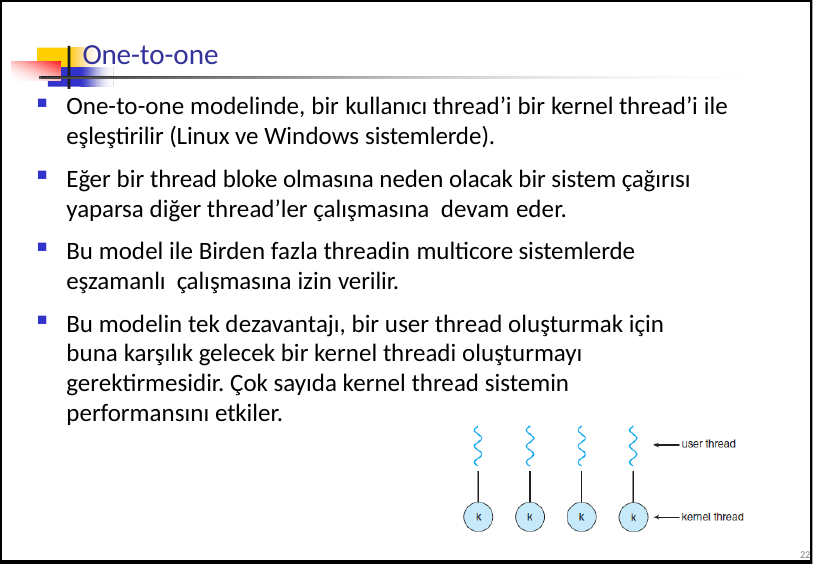

# One-to-one

One-to-one modelinde, bir kullanıcı thread’i bir kernel thread’i ile eşleştirilir (Linux ve Windows sistemlerde).
Eğer bir thread bloke olmasına neden olacak bir sistem çağırısı yaparsa diğer thread’ler çalışmasına  devam eder.
Bu model ile Birden fazla threadin multicore sistemlerde eşzamanlı  çalışmasına izin verilir.
Bu modelin tek dezavantajı, bir user thread oluşturmak için buna karşılık gelecek bir kernel threadi oluşturmayı gerektirmesidir. Çok sayıda kernel thread sistemin performansını etkiler.

22